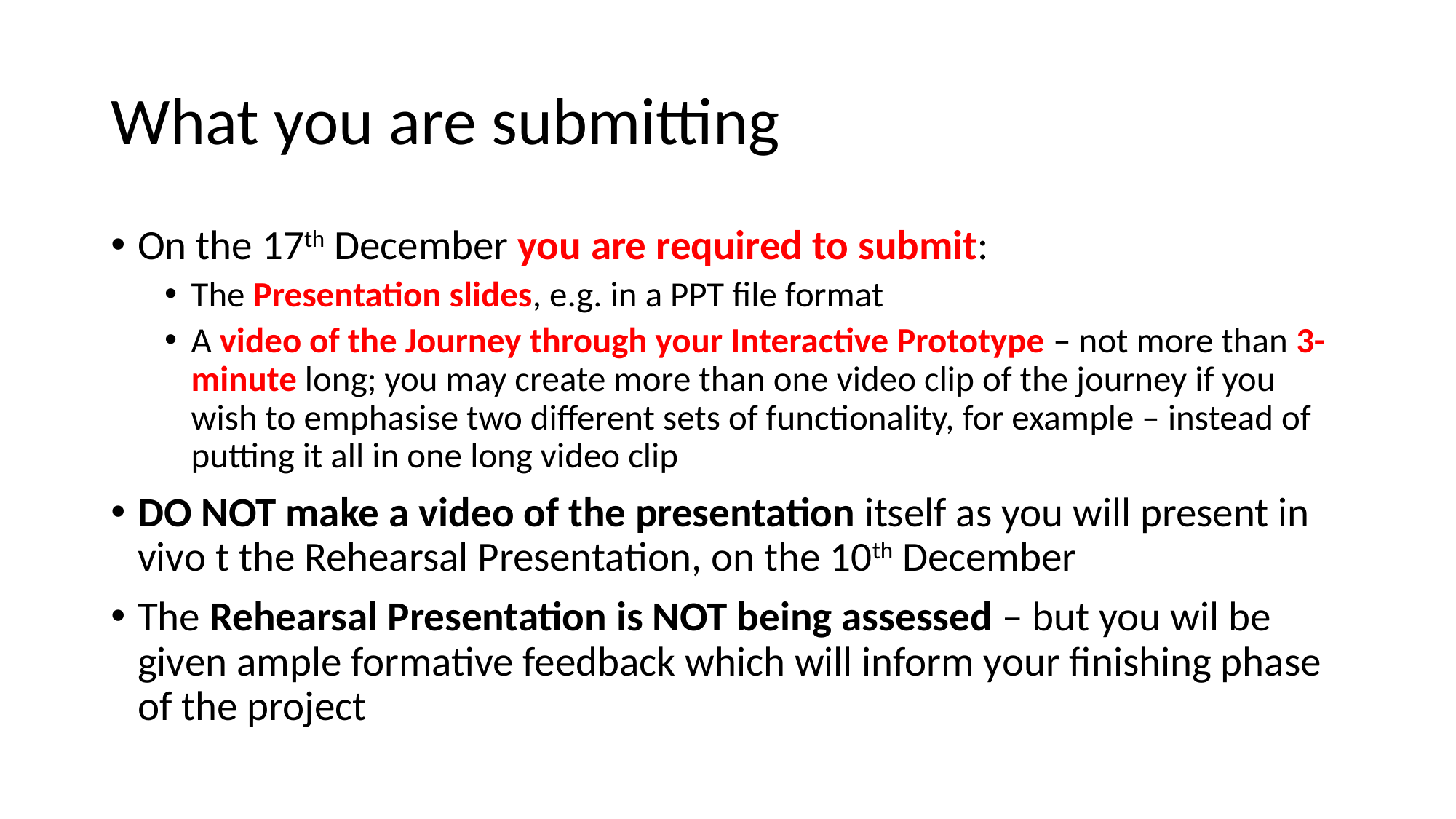

# What you are submitting
On the 17th December you are required to submit:
The Presentation slides, e.g. in a PPT file format
A video of the Journey through your Interactive Prototype – not more than 3-minute long; you may create more than one video clip of the journey if you wish to emphasise two different sets of functionality, for example – instead of putting it all in one long video clip
DO NOT make a video of the presentation itself as you will present in vivo t the Rehearsal Presentation, on the 10th December
The Rehearsal Presentation is NOT being assessed – but you wil be given ample formative feedback which will inform your finishing phase of the project